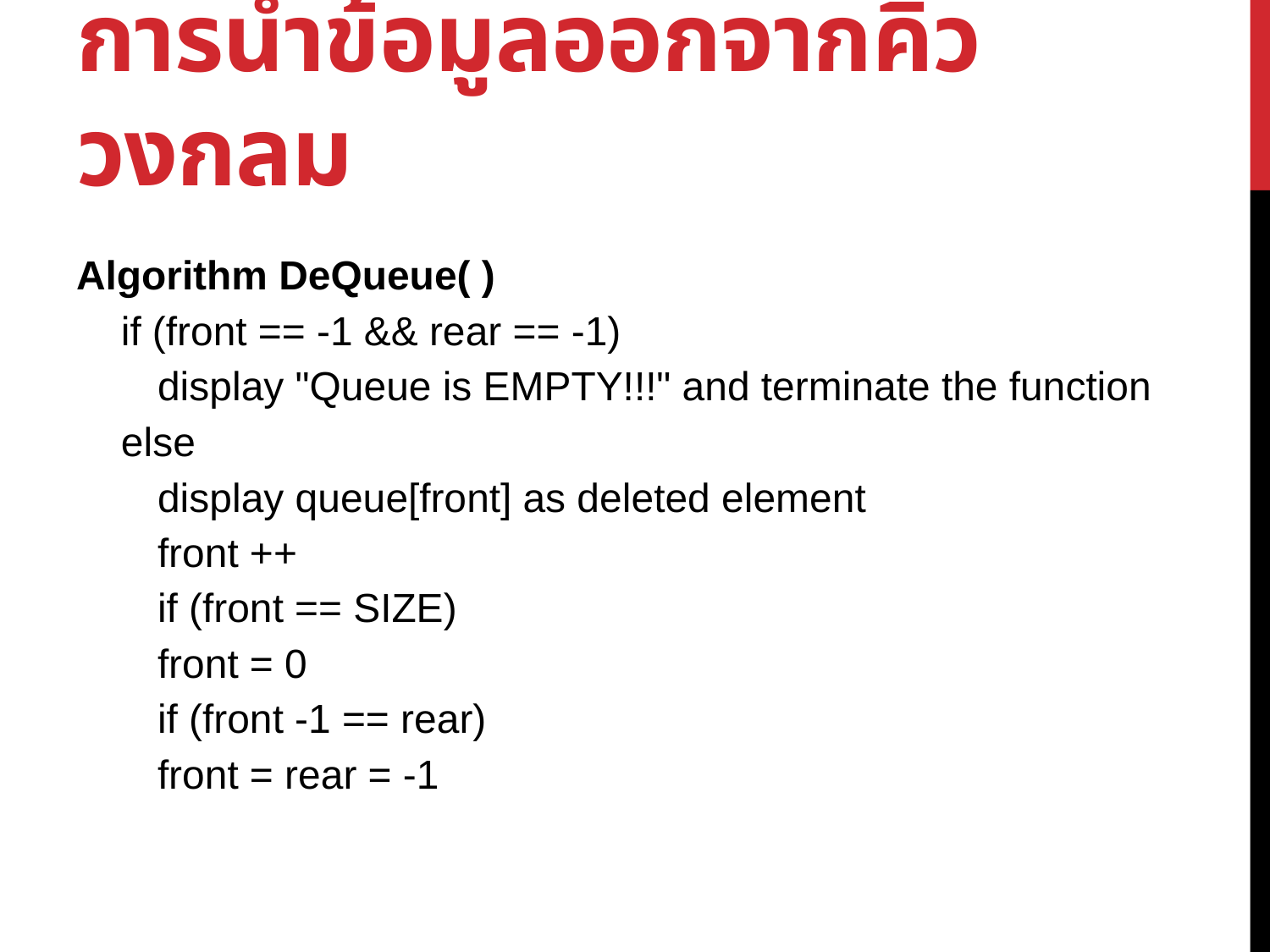

# การนำข้อมูลออกจากคิววงกลม
Algorithm DeQueue( )
    if (front == -1 && rear == -1)
	display "Queue is EMPTY!!!" and terminate the function
    else
	display queue[front] as deleted element
	front ++
	if (front == SIZE)
		front = 0
	if (front -1 == rear)
		front = rear = -1